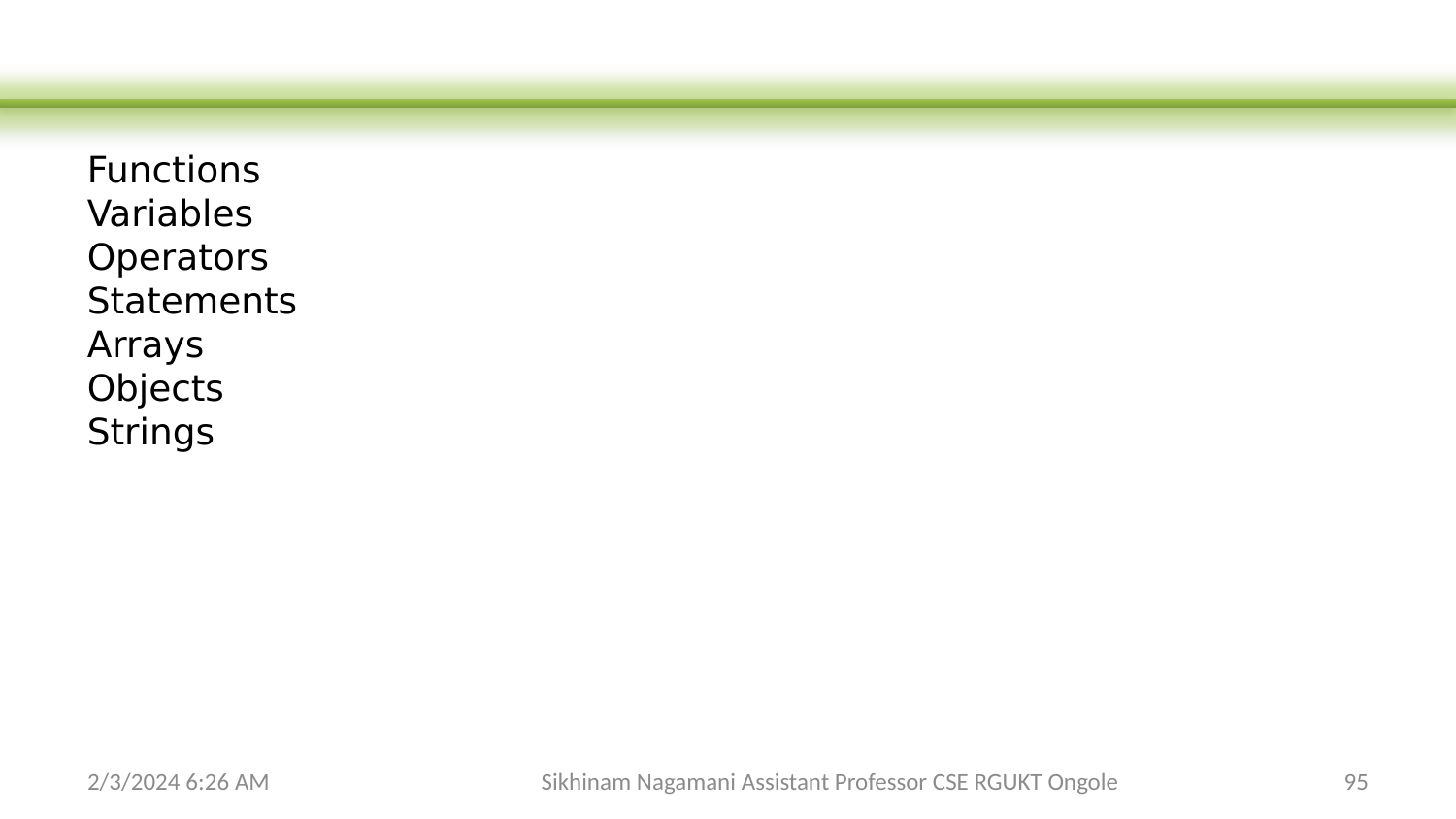

Functions
Variables
Operators
Statements
Arrays
Objects
Strings
2/3/2024 6:26 AM
Sikhinam Nagamani Assistant Professor CSE RGUKT Ongole
95